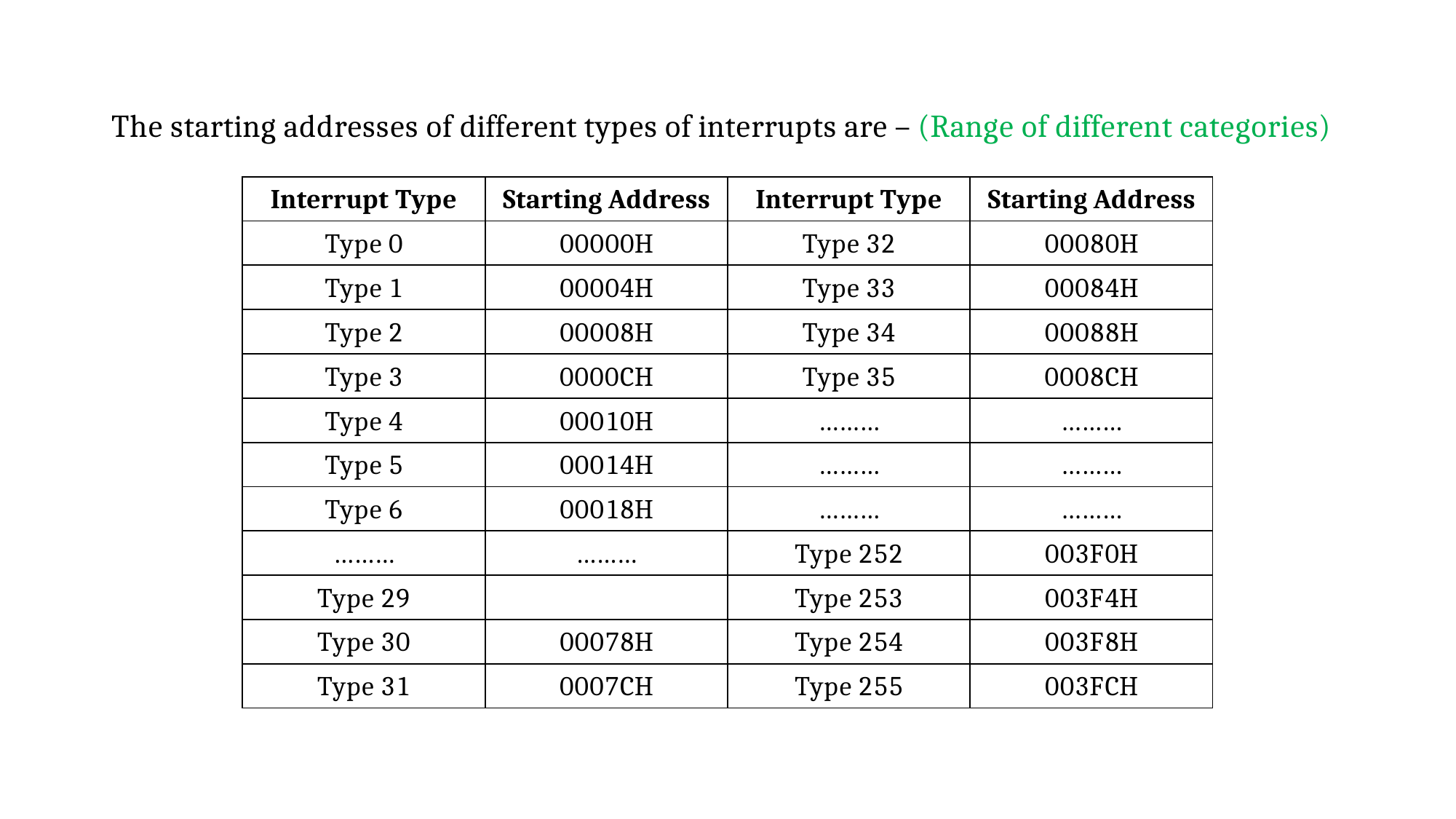

The starting addresses of different types of interrupts are – (Range of different categories)

| Interrupt Type | Starting Address | Interrupt Type | Starting Address |
| --- | --- | --- | --- |
| Type 0 | 00000H | Type 32 | 00080H |
| Type 1 | 00004H | Type 33 | 00084H |
| Type 2 | 00008H | Type 34 | 00088H |
| Type 3 | 0000CH | Type 35 | 0008CH |
| Type 4 | 00010H | ……… | ……… |
| Type 5 | 00014H | ……… | ……… |
| Type 6 | 00018H | ……… | ……… |
| ……… | ……… | Type 252 | 003F0H |
| Type 29 |  | Type 253 | 003F4H |
| Type 30 | 00078H | Type 254 | 003F8H |
| Type 31 | 0007CH | Type 255 | 003FCH |